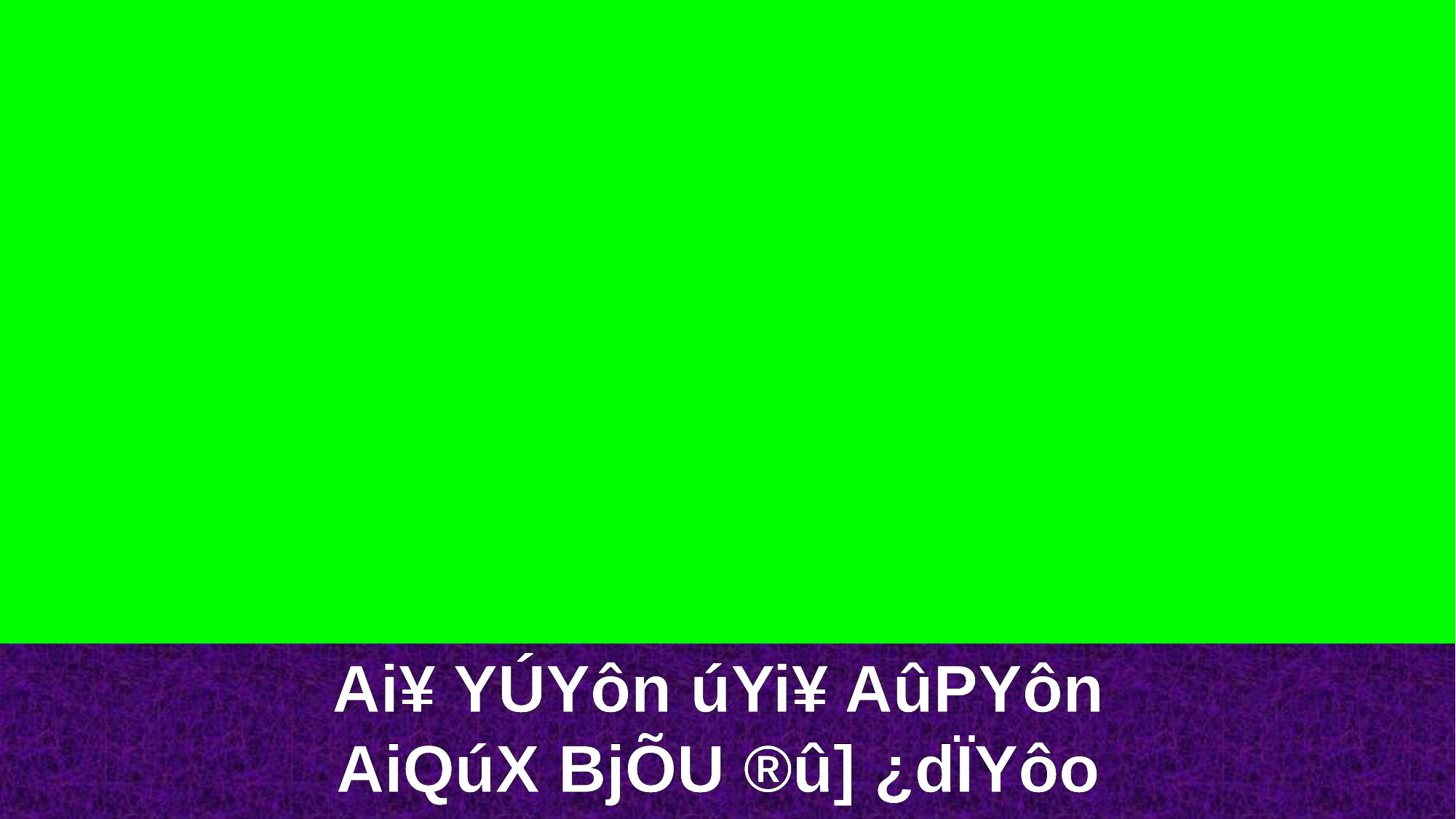

Ai¥ YÚYôn úYi¥ AûPYôn
AiQúX BjÕU ®û] ¿dÏYôo